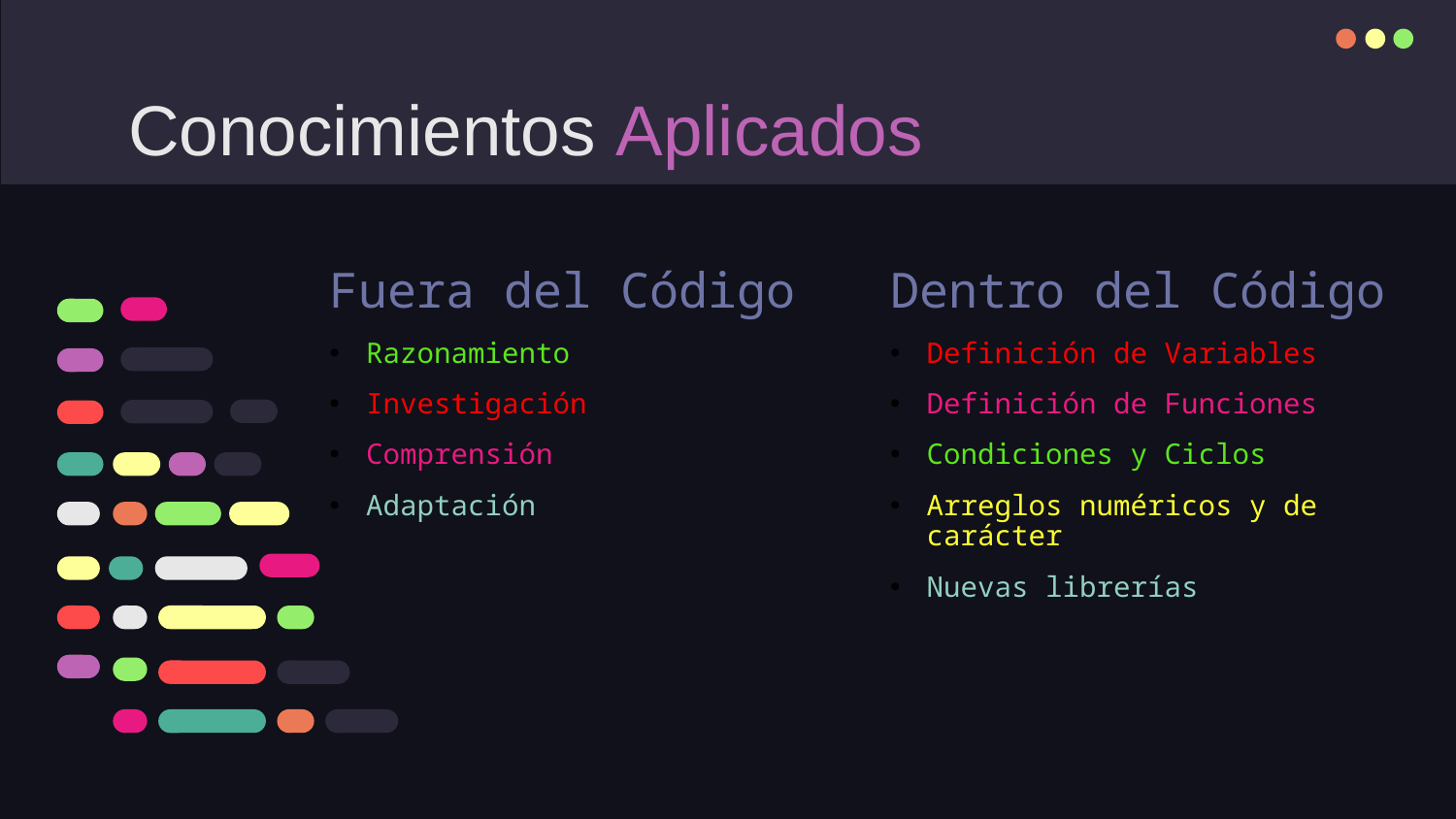

# Conocimientos Aplicados

Fuera del Código
Razonamiento
Investigación
Comprensión
Adaptación

Dentro del Código
Definición de Variables
Definición de Funciones
Condiciones y Ciclos
Arreglos numéricos y de carácter
Nuevas librerías